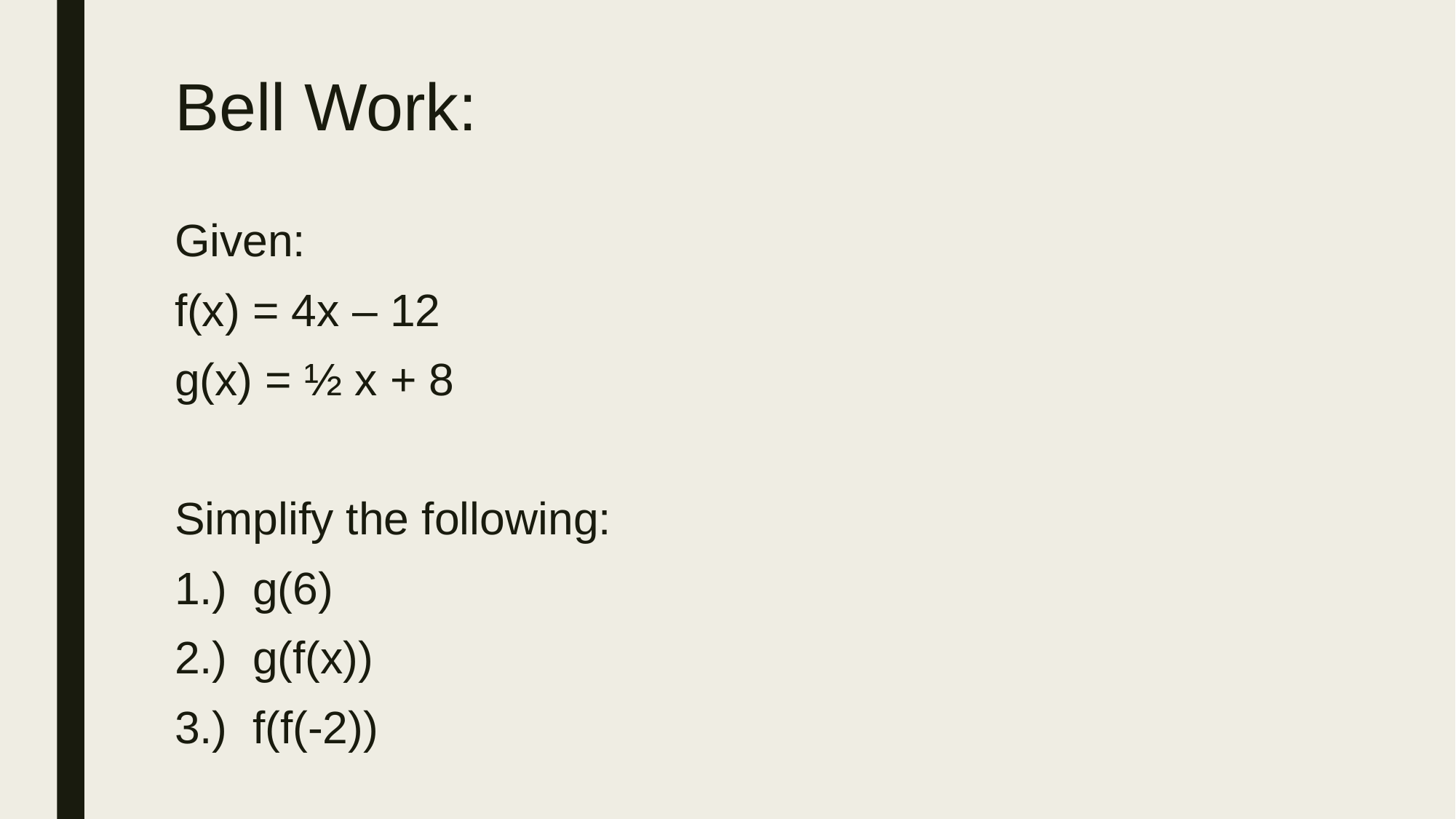

# Bell Work:
Given:
f(x) = 4x – 12
g(x) = ½ x + 8

Simplify the following:
1.)  g(6)
2.)  g(f(x))
3.)  f(f(-2))